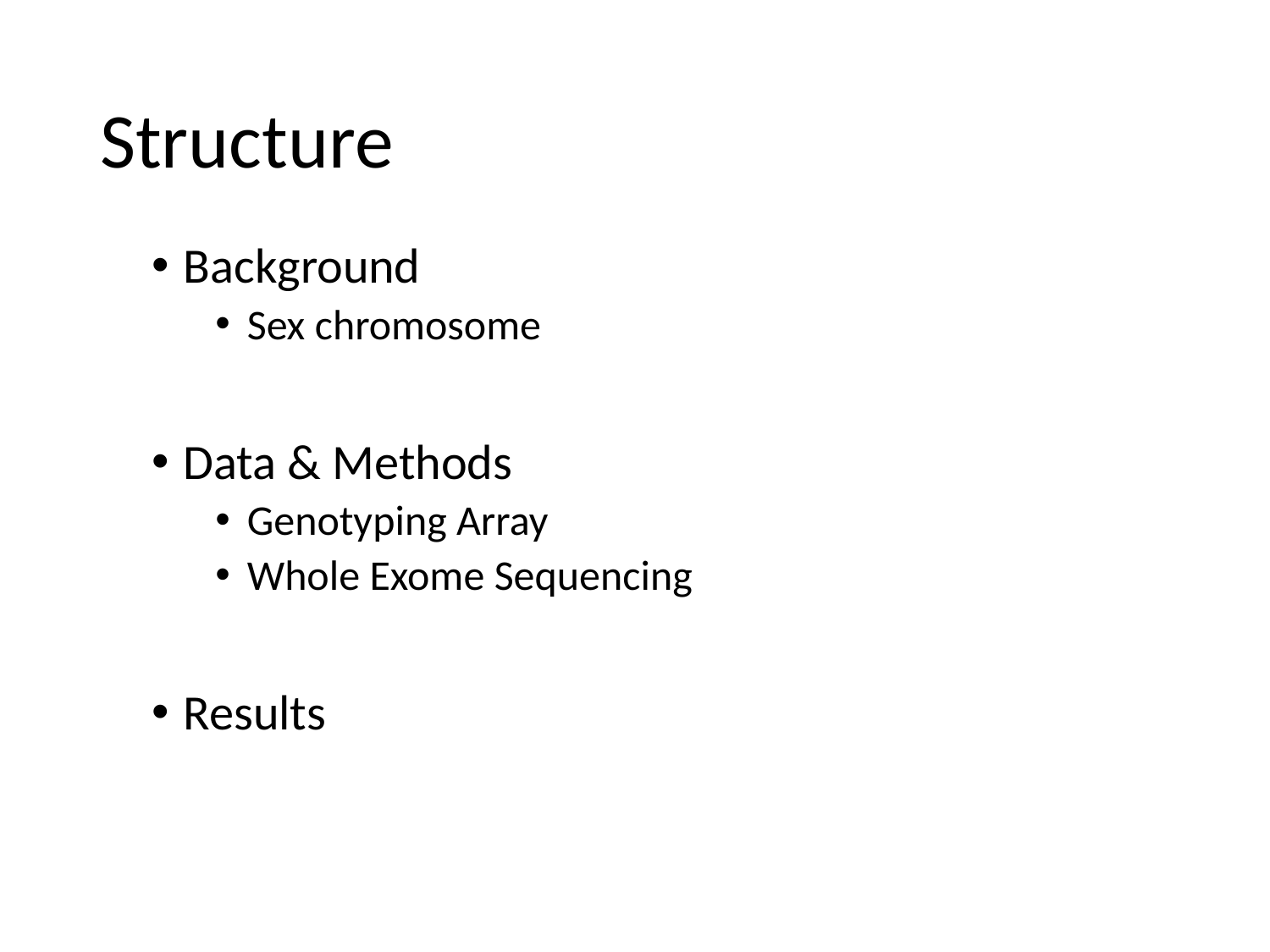

# Structure
Background
Sex chromosome

Data & Methods
Genotyping Array
Whole Exome Sequencing

Results